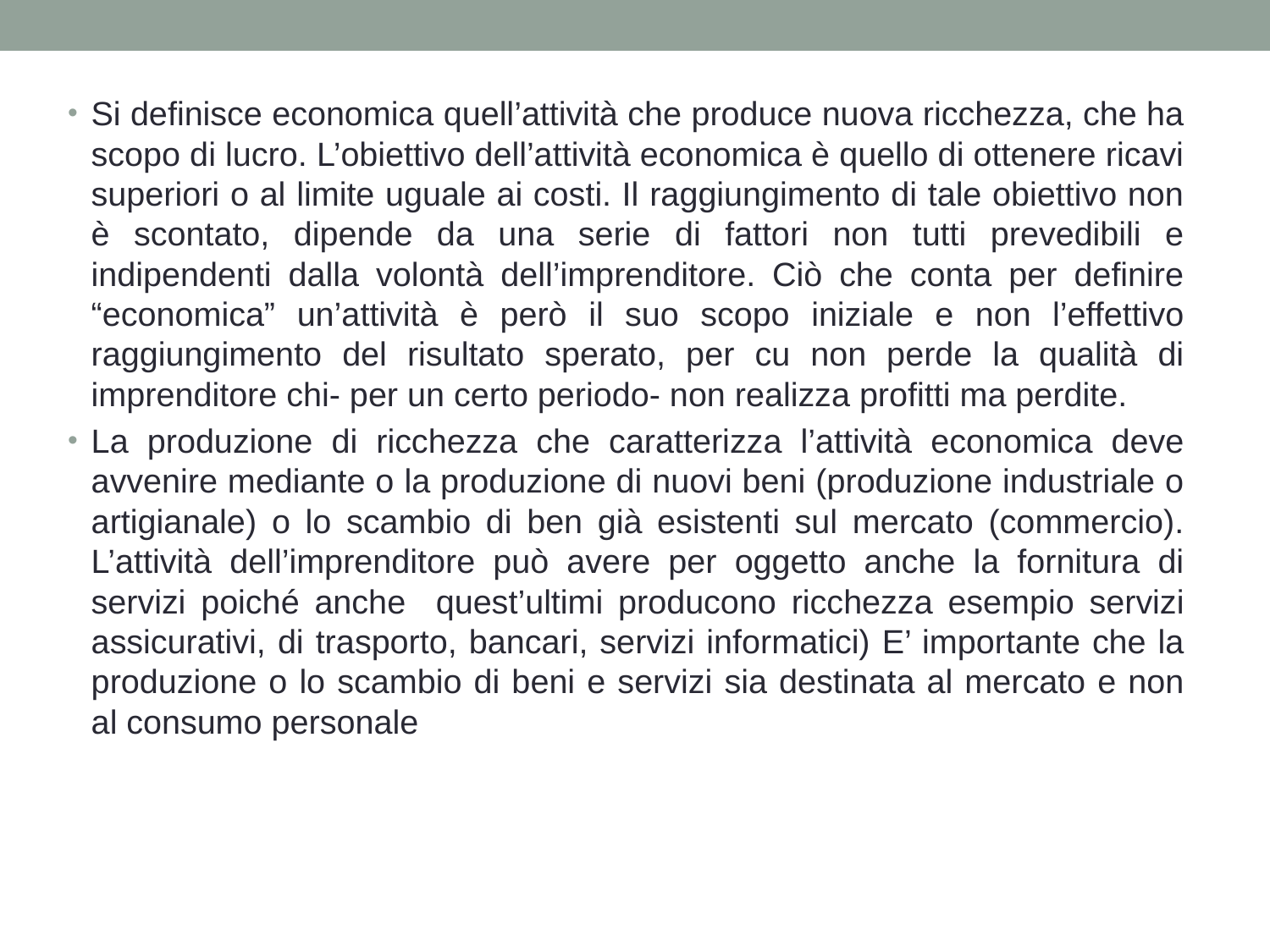

Si definisce economica quell’attività che produce nuova ricchezza, che ha scopo di lucro. L’obiettivo dell’attività economica è quello di ottenere ricavi superiori o al limite uguale ai costi. Il raggiungimento di tale obiettivo non è scontato, dipende da una serie di fattori non tutti prevedibili e indipendenti dalla volontà dell’imprenditore. Ciò che conta per definire “economica” un’attività è però il suo scopo iniziale e non l’effettivo raggiungimento del risultato sperato, per cu non perde la qualità di imprenditore chi- per un certo periodo- non realizza profitti ma perdite.
La produzione di ricchezza che caratterizza l’attività economica deve avvenire mediante o la produzione di nuovi beni (produzione industriale o artigianale) o lo scambio di ben già esistenti sul mercato (commercio). L’attività dell’imprenditore può avere per oggetto anche la fornitura di servizi poiché anche  quest’ultimi producono ricchezza esempio servizi assicurativi, di trasporto, bancari, servizi informatici) E’ importante che la produzione o lo scambio di beni e servizi sia destinata al mercato e non al consumo personale